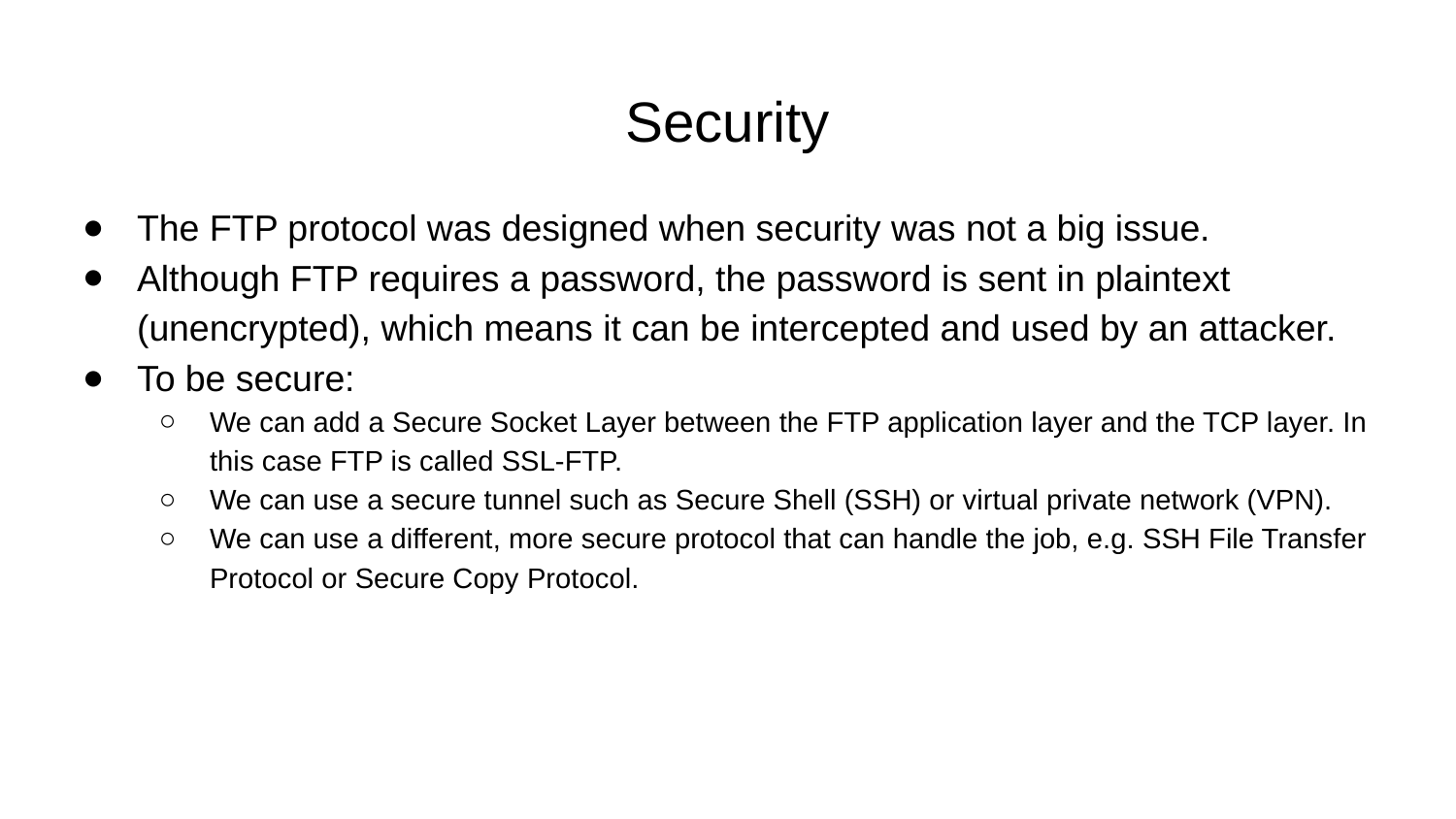

Security
The FTP protocol was designed when security was not a big issue.
Although FTP requires a password, the password is sent in plaintext (unencrypted), which means it can be intercepted and used by an attacker.
To be secure:
We can add a Secure Socket Layer between the FTP application layer and the TCP layer. In this case FTP is called SSL-FTP.
We can use a secure tunnel such as Secure Shell (SSH) or virtual private network (VPN).
We can use a different, more secure protocol that can handle the job, e.g. SSH File Transfer Protocol or Secure Copy Protocol.